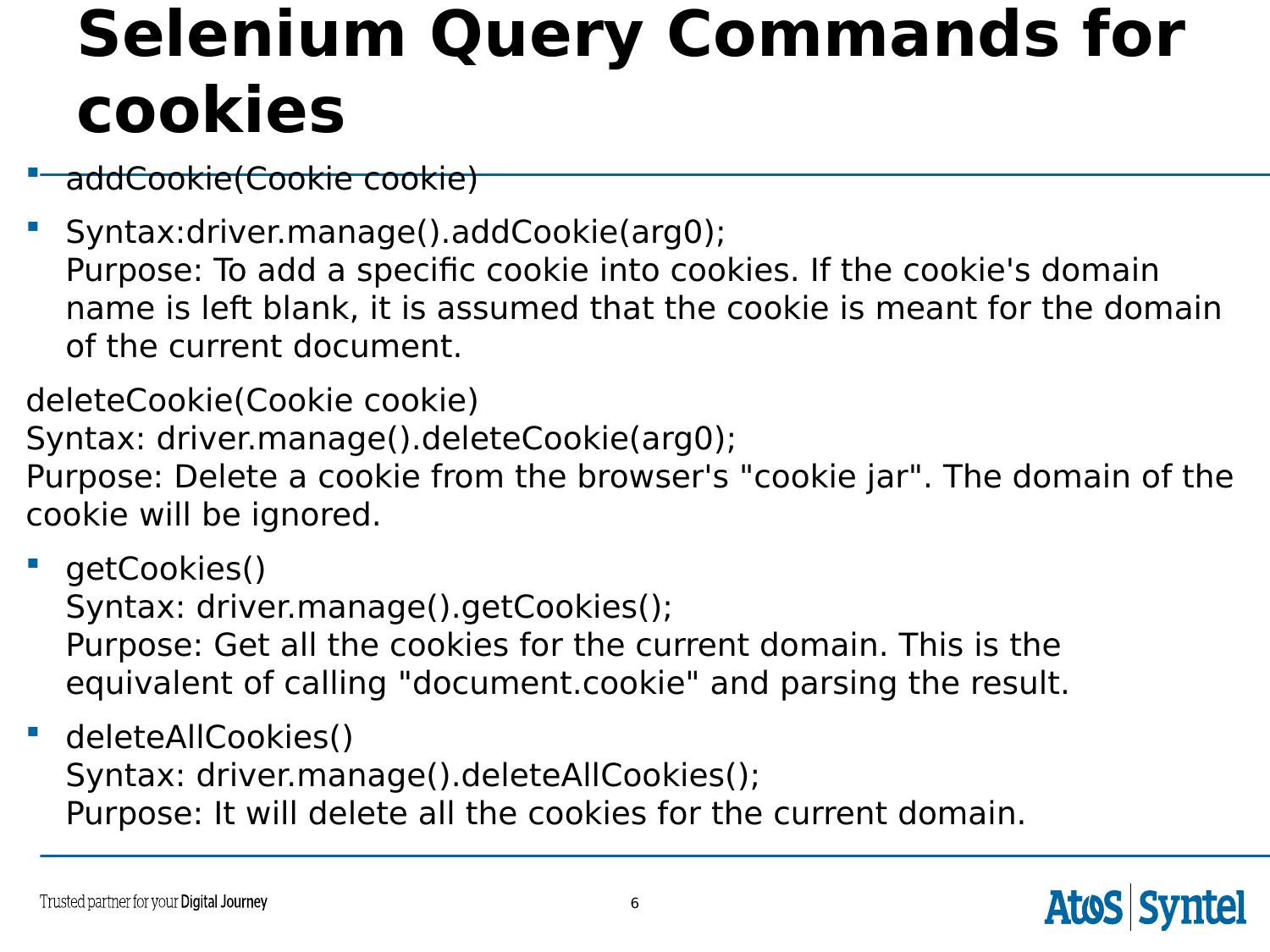

Selenium Query Commands for cookies
addCookie(Cookie cookie)
Syntax:driver.manage().addCookie(arg0);
Purpose: To add a specific cookie into cookies. If the cookie's domain name is left blank, it is assumed that the cookie is meant for the domain of the current document.
deleteCookie(Cookie cookie)
Syntax: driver.manage().deleteCookie(arg0);
Purpose: Delete a cookie from the browser's "cookie jar". The domain of the cookie will be ignored.
getCookies()
Syntax: driver.manage().getCookies();
Purpose: Get all the cookies for the current domain. This is the equivalent of calling "document.cookie" and parsing the result.
deleteAllCookies()
Syntax: driver.manage().deleteAllCookies();
Purpose: It will delete all the cookies for the current domain.